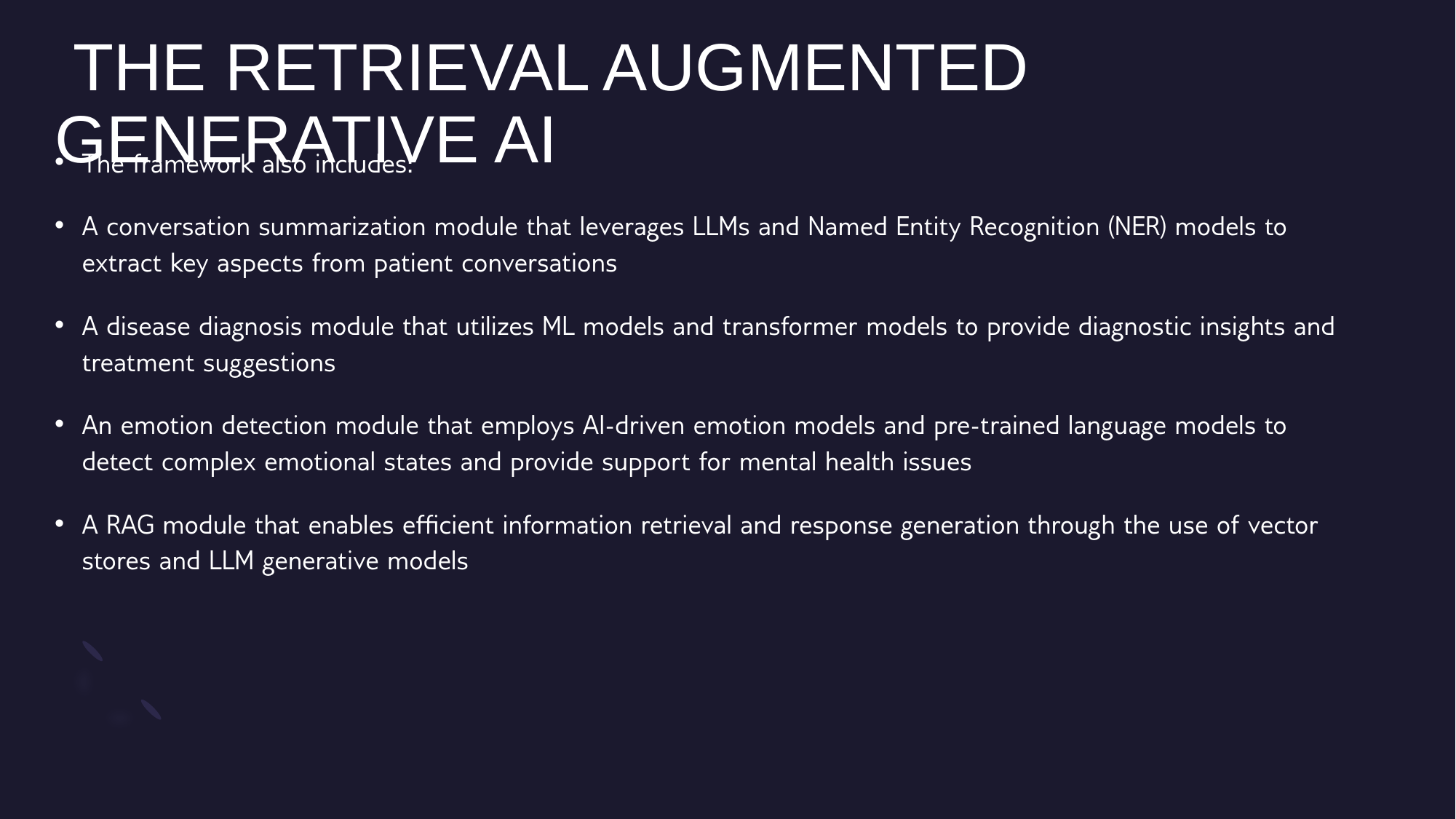

# THE RETRIEVAL AUGMENTED GENERATIVE AI
The framework also includes:
A conversation summarization module that leverages LLMs and Named Entity Recognition (NER) models to extract key aspects from patient conversations
A disease diagnosis module that utilizes ML models and transformer models to provide diagnostic insights and treatment suggestions
An emotion detection module that employs AI-driven emotion models and pre-trained language models to detect complex emotional states and provide support for mental health issues
A RAG module that enables efficient information retrieval and response generation through the use of vector stores and LLM generative models